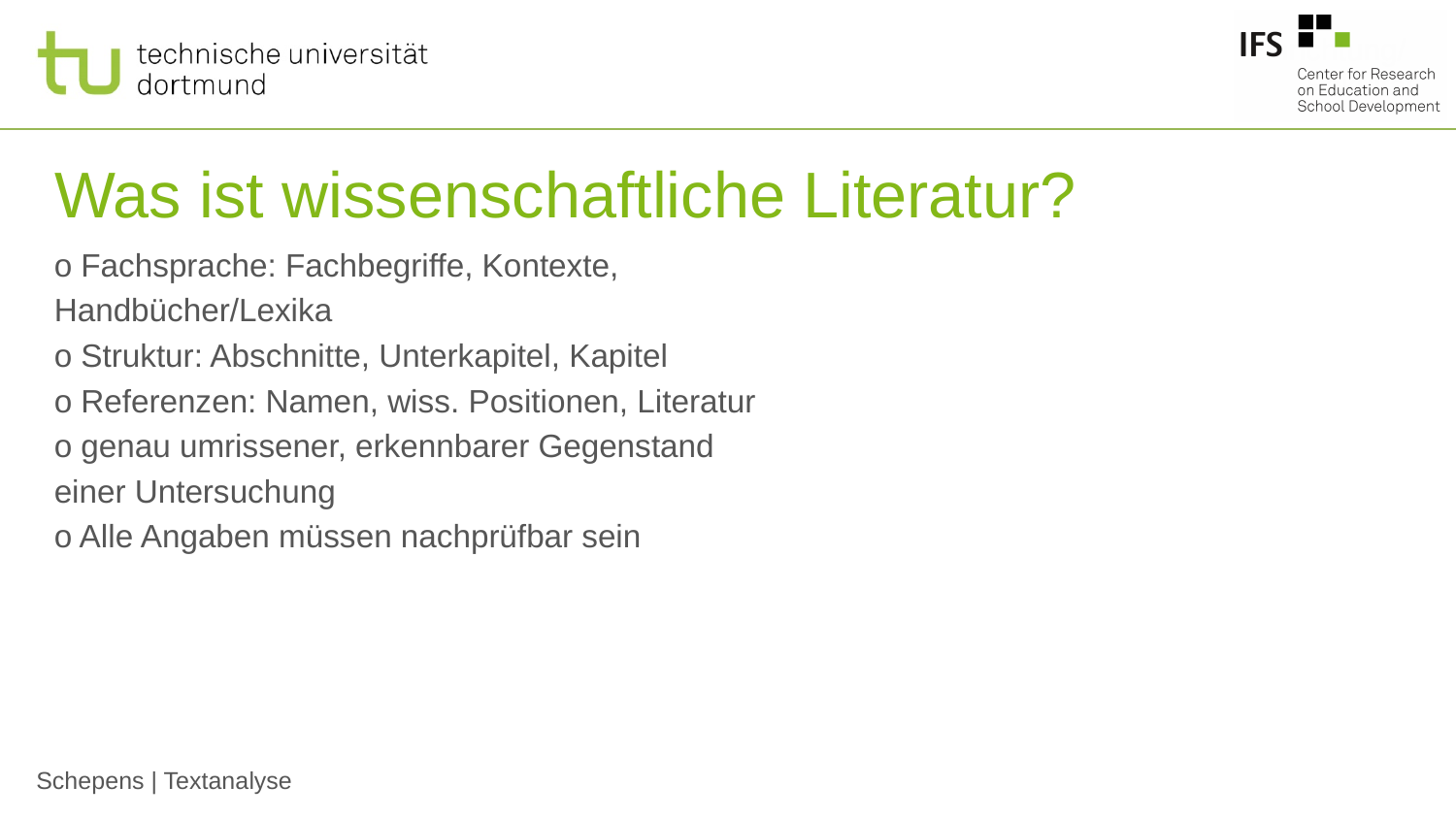

# Was ist wissenschaftliche Literatur?
o Fachsprache: Fachbegriffe, Kontexte,
Handbücher/Lexika
o Struktur: Abschnitte, Unterkapitel, Kapitel
o Referenzen: Namen, wiss. Positionen, Literatur
o genau umrissener, erkennbarer Gegenstand
einer Untersuchung
o Alle Angaben müssen nachprüfbar sein